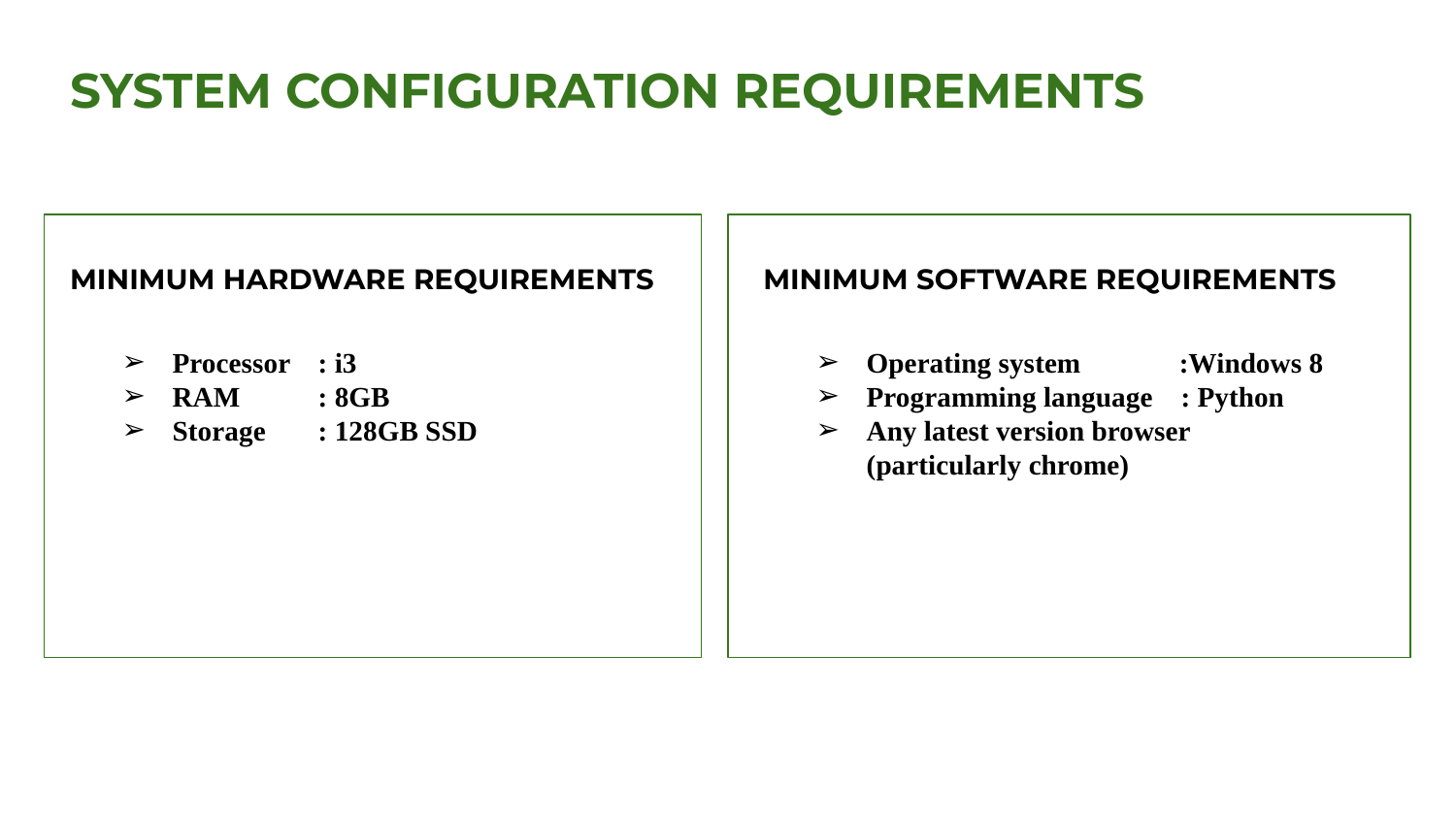

SYSTEM CONFIGURATION REQUIREMENTS

MINIMUM HARDWARE REQUIREMENTS
MINIMUM SOFTWARE REQUIREMENTS
Processor 	: i3
RAM      	: 8GB
Storage  	: 128GB SSD
Operating system              :Windows 8
Programming language    : Python
Any latest version browser (particularly chrome)